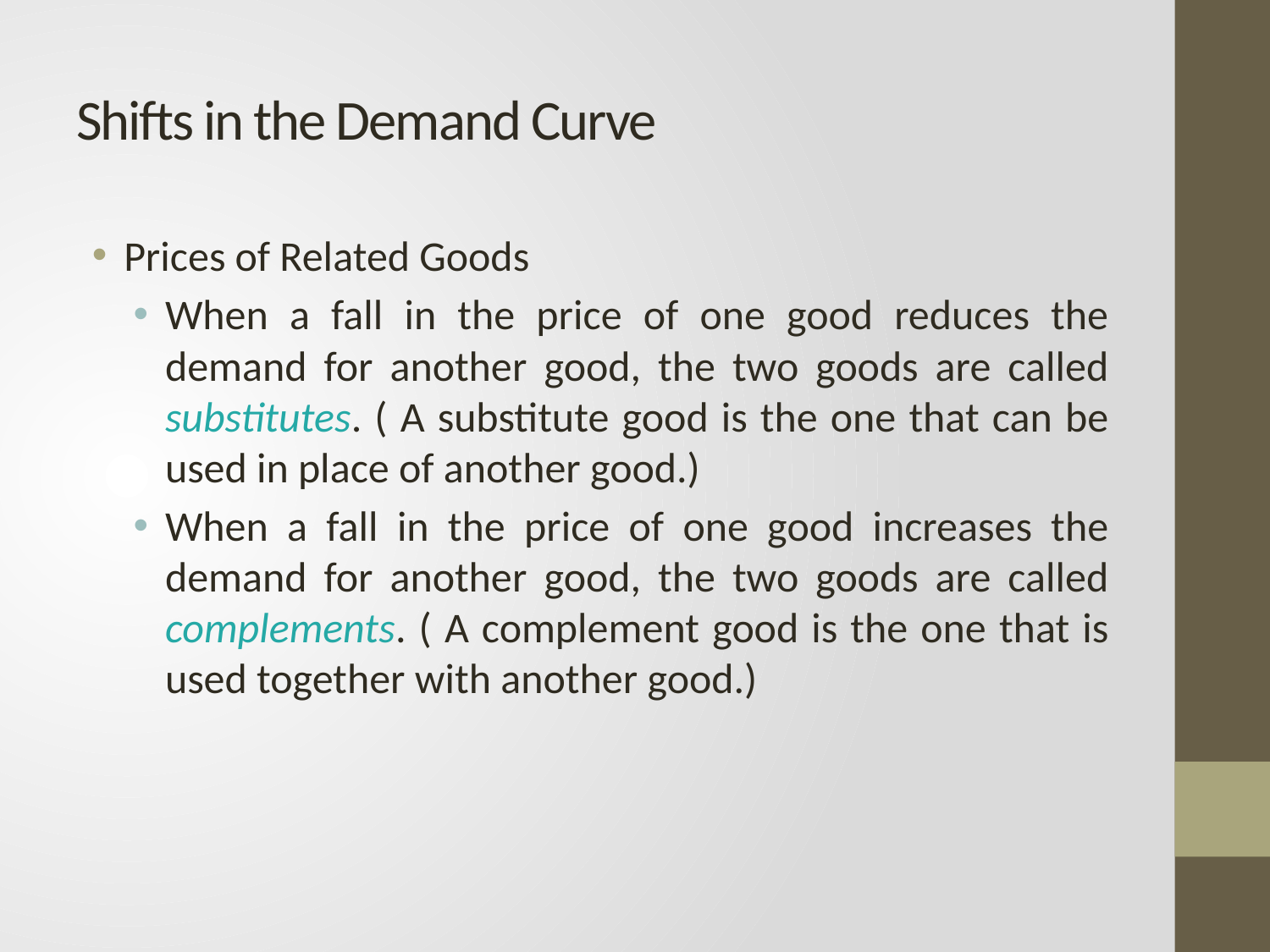

# Shifts in the Demand Curve
Prices of Related Goods
When a fall in the price of one good reduces the demand for another good, the two goods are called substitutes. ( A substitute good is the one that can be used in place of another good.)
When a fall in the price of one good increases the demand for another good, the two goods are called complements. ( A complement good is the one that is used together with another good.)